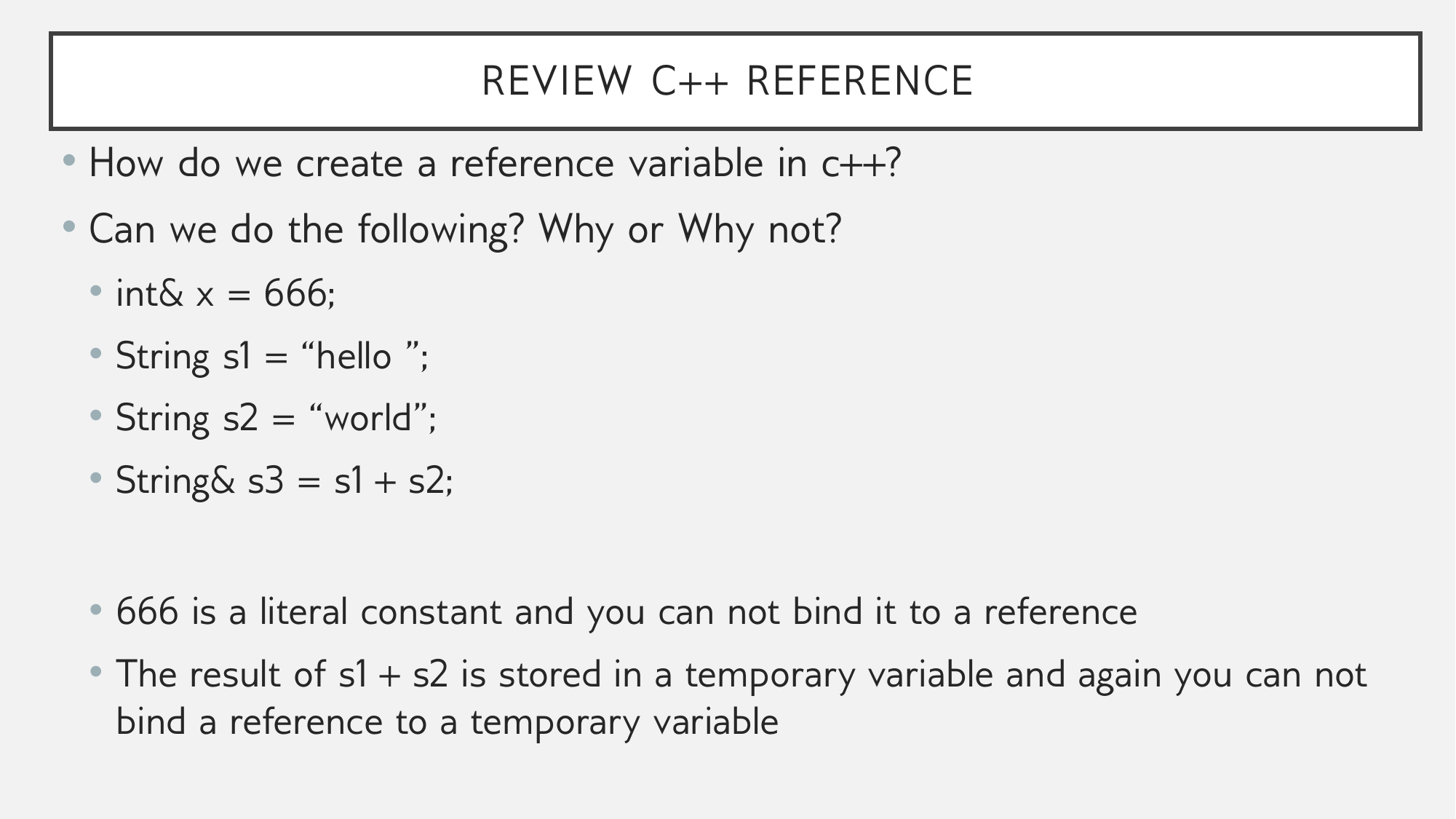

# Review C++ reference
How do we create a reference variable in c++?
Can we do the following? Why or Why not?
int& x = 666;
String s1 = “hello ”;
String s2 = “world”;
String& s3 = s1 + s2;

666 is a literal constant and you can not bind it to a reference
The result of s1 + s2 is stored in a temporary variable and again you can not bind a reference to a temporary variable